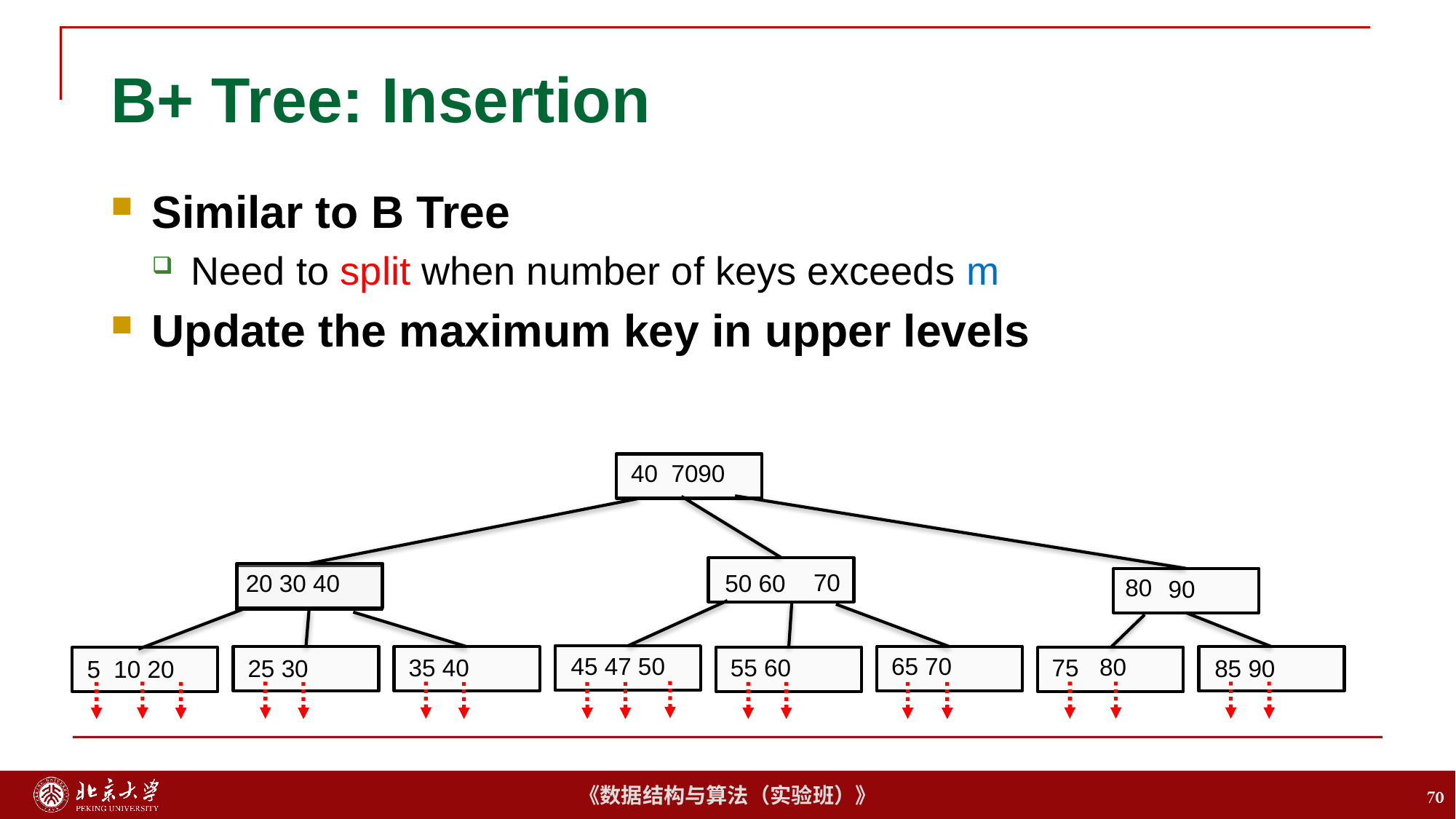

# B+ Tree: Insertion
Similar to B Tree
Need to split when number of keys exceeds m
Update the maximum key in upper levels
70

40      90

50 60
20 30 40
70

80
90

45 47 50
65 70
80
55 60
75
35 40
25 30
85 90
5  10 20

70